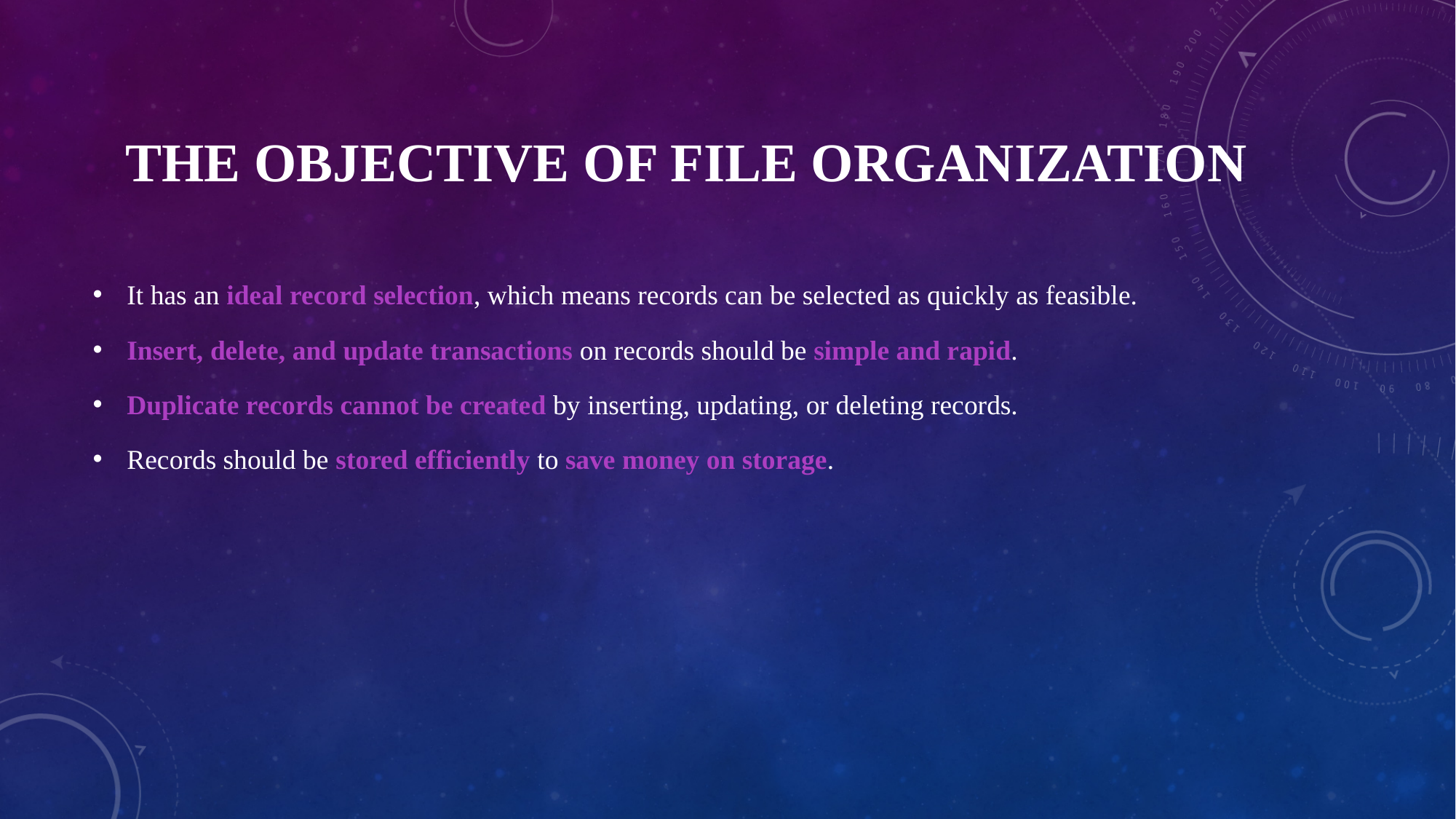

# The Objective of File Organization
It has an ideal record selection, which means records can be selected as quickly as feasible.
Insert, delete, and update transactions on records should be simple and rapid.
Duplicate records cannot be created by inserting, updating, or deleting records.
Records should be stored efficiently to save money on storage.